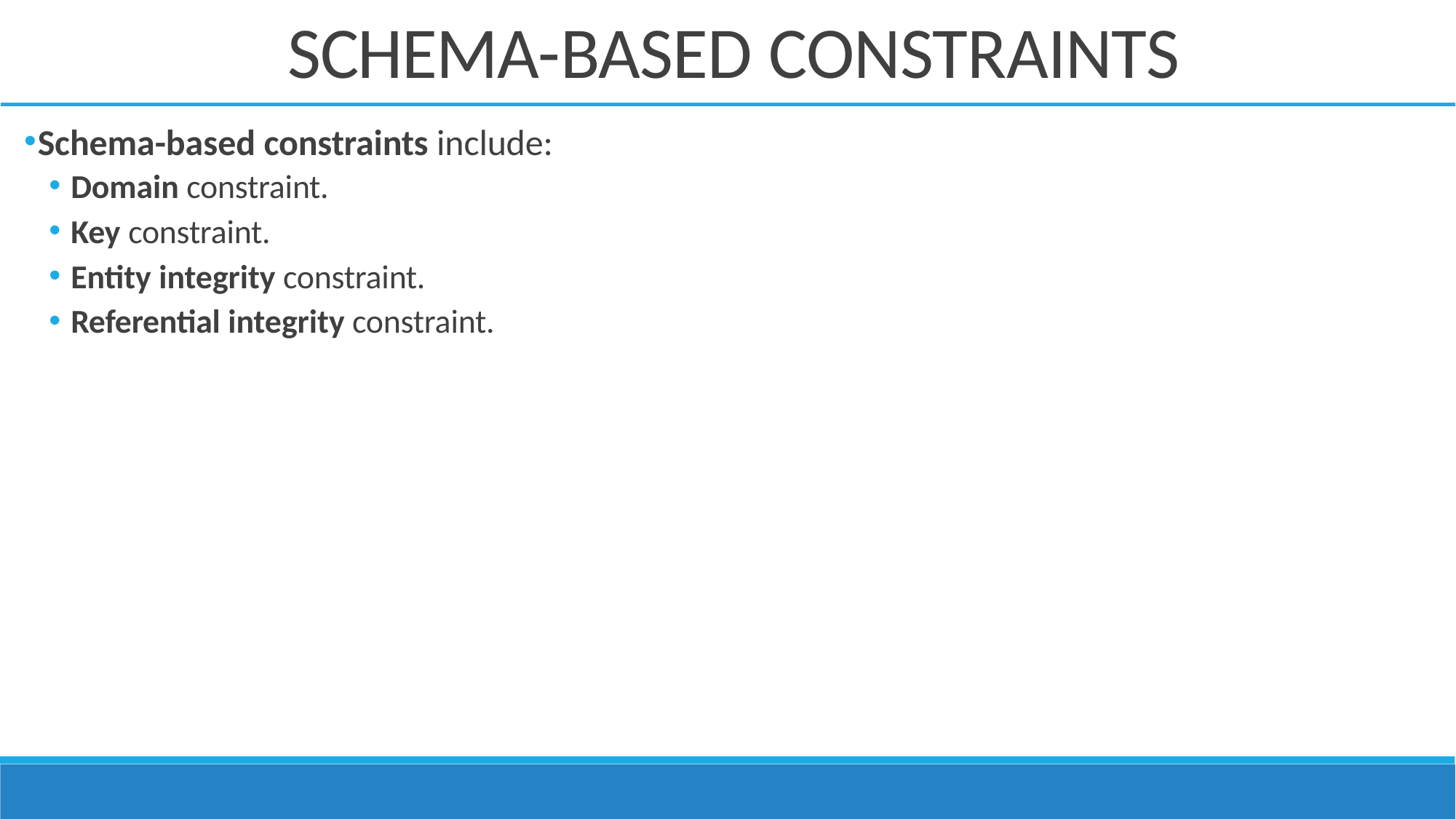

# SCHEMA-BASED CONSTRAINTS

Schema-based constraints include:
Domain constraint.
Key constraint.
Entity integrity constraint.
Referential integrity constraint.